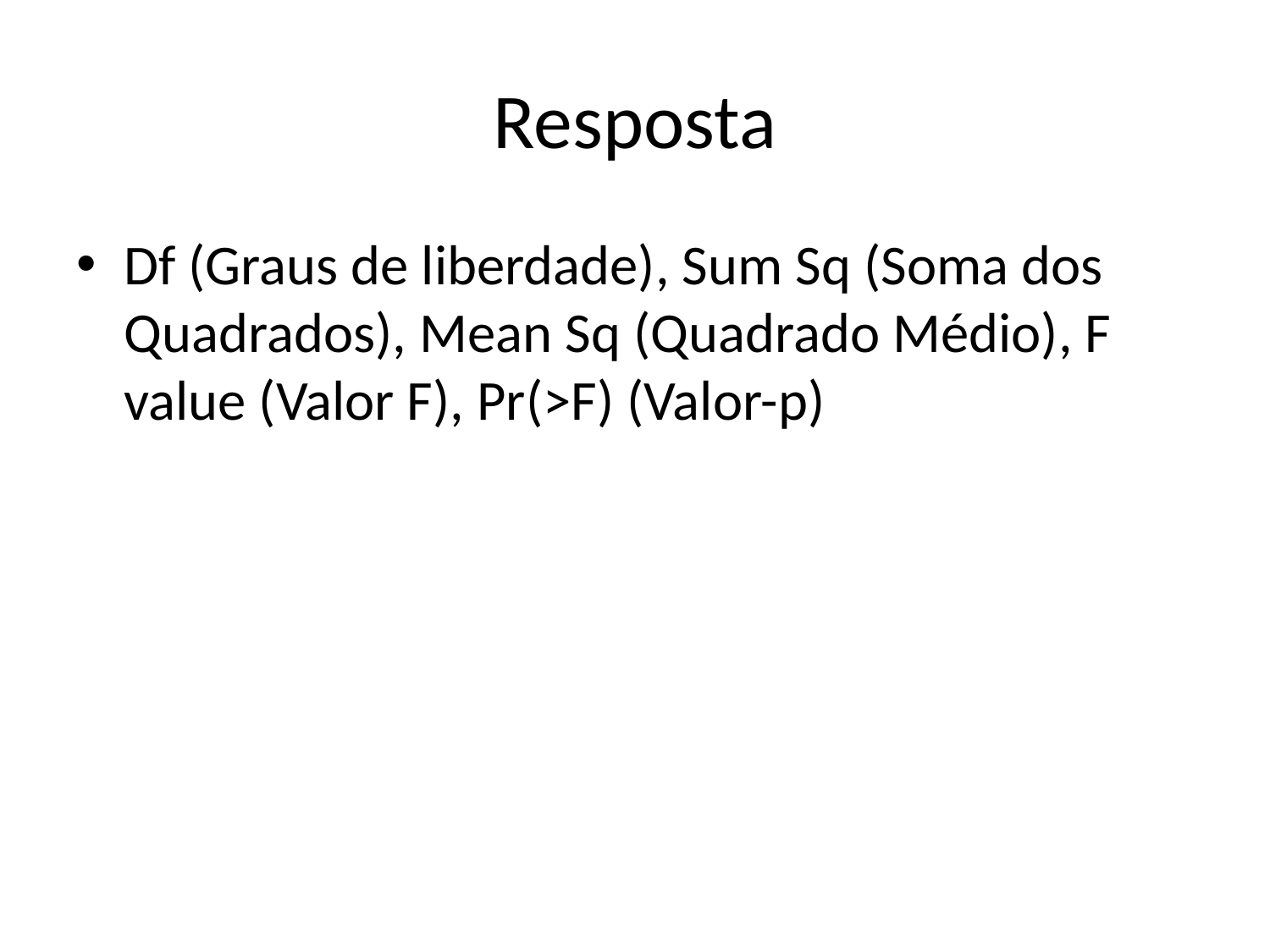

# Resposta
Df (Graus de liberdade), Sum Sq (Soma dos Quadrados), Mean Sq (Quadrado Médio), F value (Valor F), Pr(>F) (Valor-p)